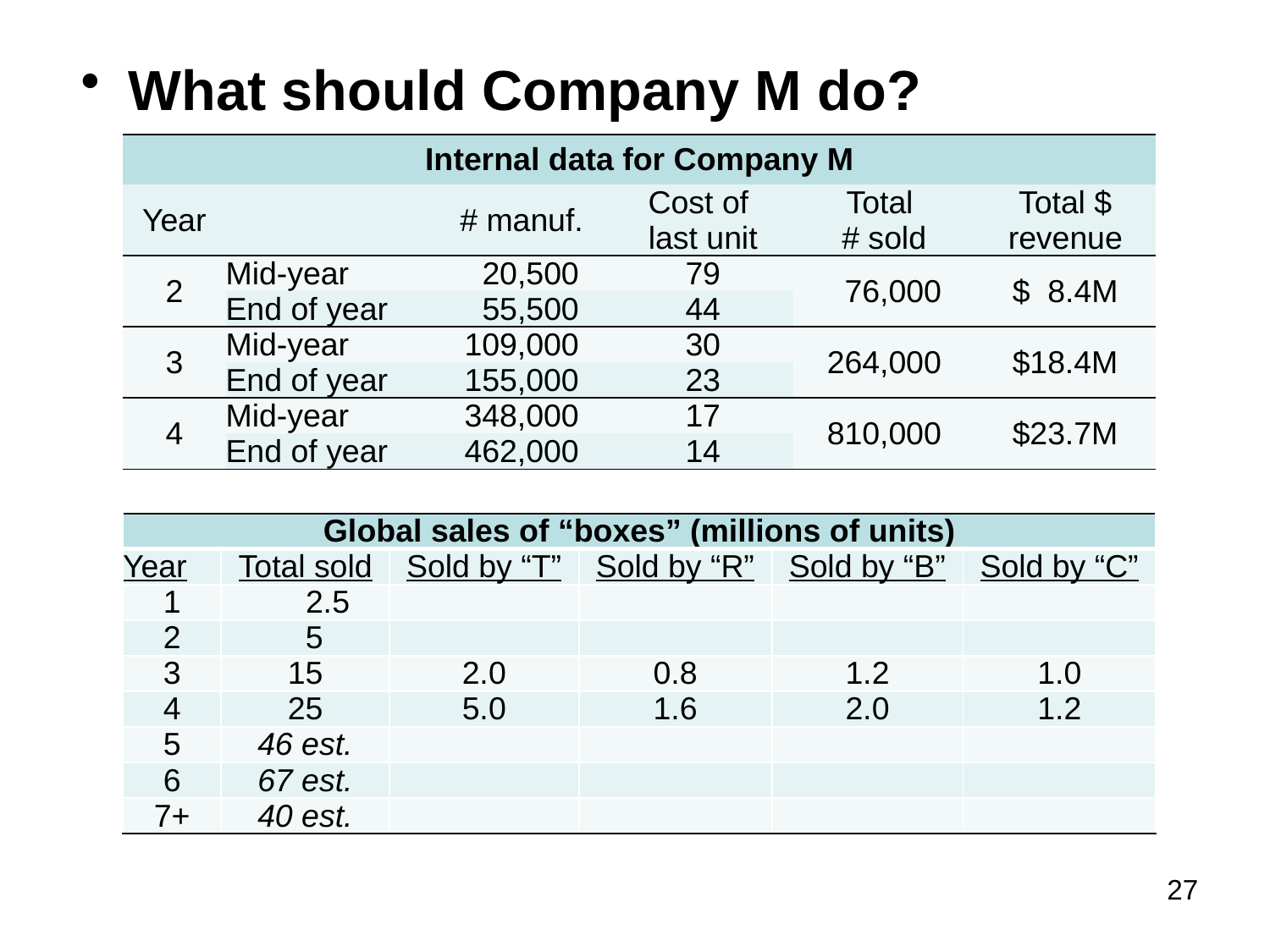

What should Company M do?
| Internal data for Company M |  |  |  |  |  |
| --- | --- | --- | --- | --- | --- |
| Year |  | # manuf. | Cost of last unit | Total # sold | Total $ revenue |
| 2 | Mid-year | 20,500 | 79 | 76,000 | $ 8.4M |
|  | End of year | 55,500 | 44 |  |  |
| 3 | Mid-year | 109,000 | 30 | 264,000 | $18.4M |
|  | End of year | 155,000 | 23 |  |  |
| 4 | Mid-year | 348,000 | 17 | 810,000 | $23.7M |
|  | End of year | 462,000 | 14 |  |  |
| Global sales of “boxes” (millions of units) |  |  |  |  |  |
| --- | --- | --- | --- | --- | --- |
| Year | Total sold | Sold by “T” | Sold by “R” | Sold by “B” | Sold by “C” |
| 1 | 2.5 |  |  |  |  |
| 2 | 5 |  |  |  |  |
| 3 | 15 | 2.0 | 0.8 | 1.2 | 1.0 |
| 4 | 25 | 5.0 | 1.6 | 2.0 | 1.2 |
| 5 | 46 est. |  |  |  |  |
| 6 | 67 est. |  |  |  |  |
| 7+ | 40 est. |  |  |  |  |
27
#